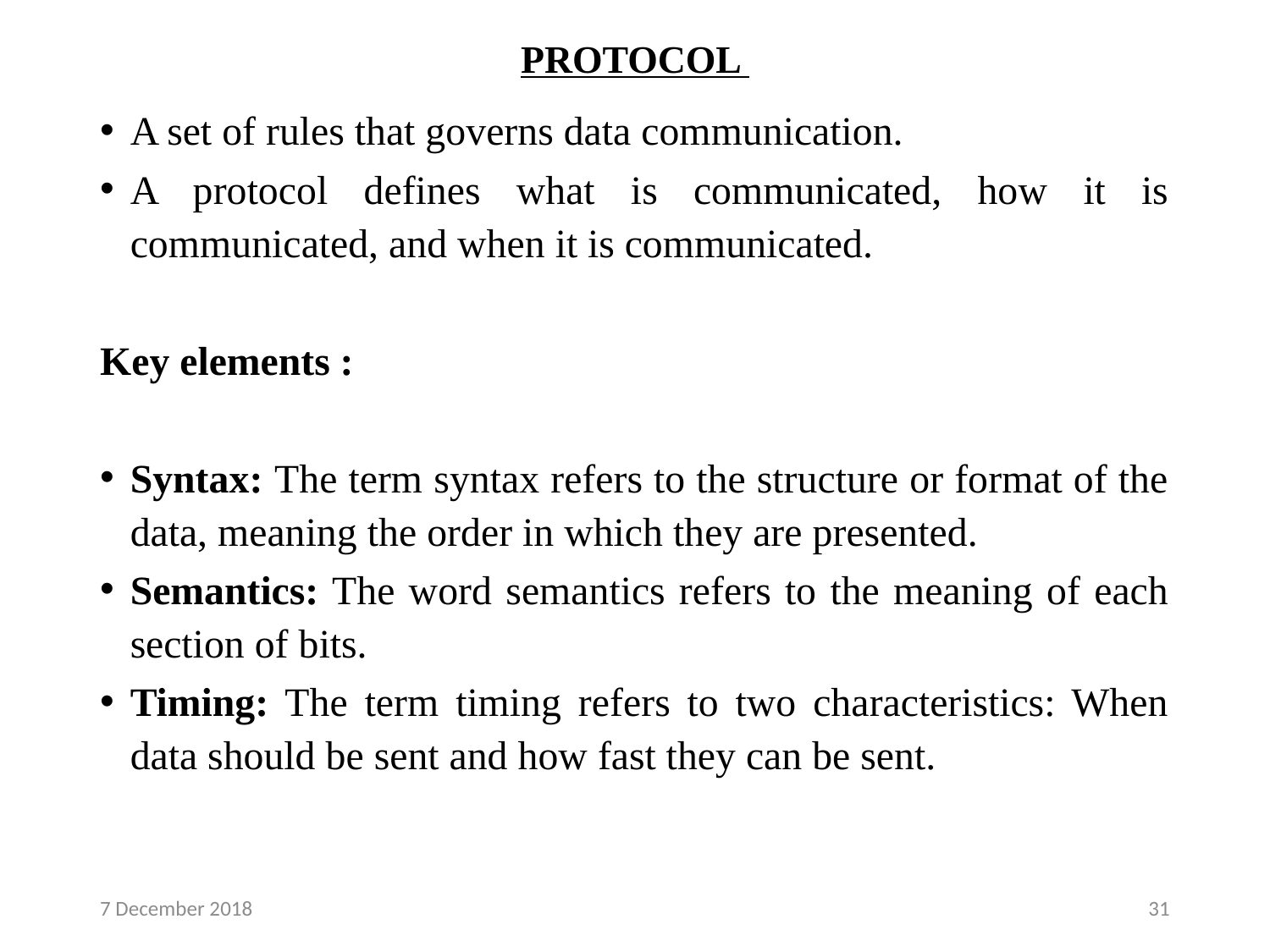

# PROTOCOL
A set of rules that governs data communication.
A protocol defines what is communicated, how it is communicated, and when it is communicated.

Key elements :

Syntax: The term syntax refers to the structure or format of the data, meaning the order in which they are presented.
Semantics: The word semantics refers to the meaning of each section of bits.
Timing: The term timing refers to two characteristics: When data should be sent and how fast they can be sent.

7 December 2018
31